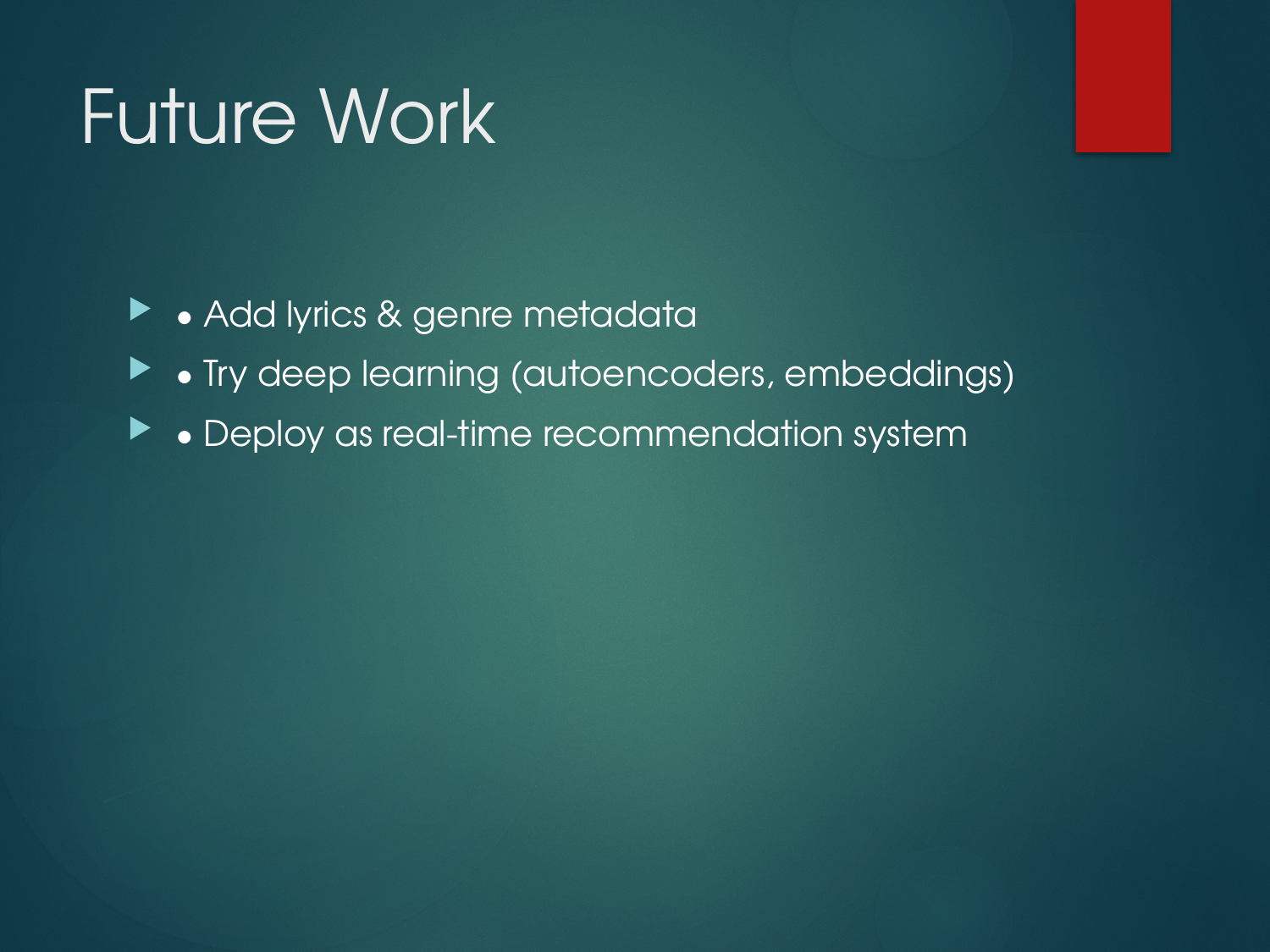

# Future Work
• Add lyrics & genre metadata
• Try deep learning (autoencoders, embeddings)
• Deploy as real-time recommendation system